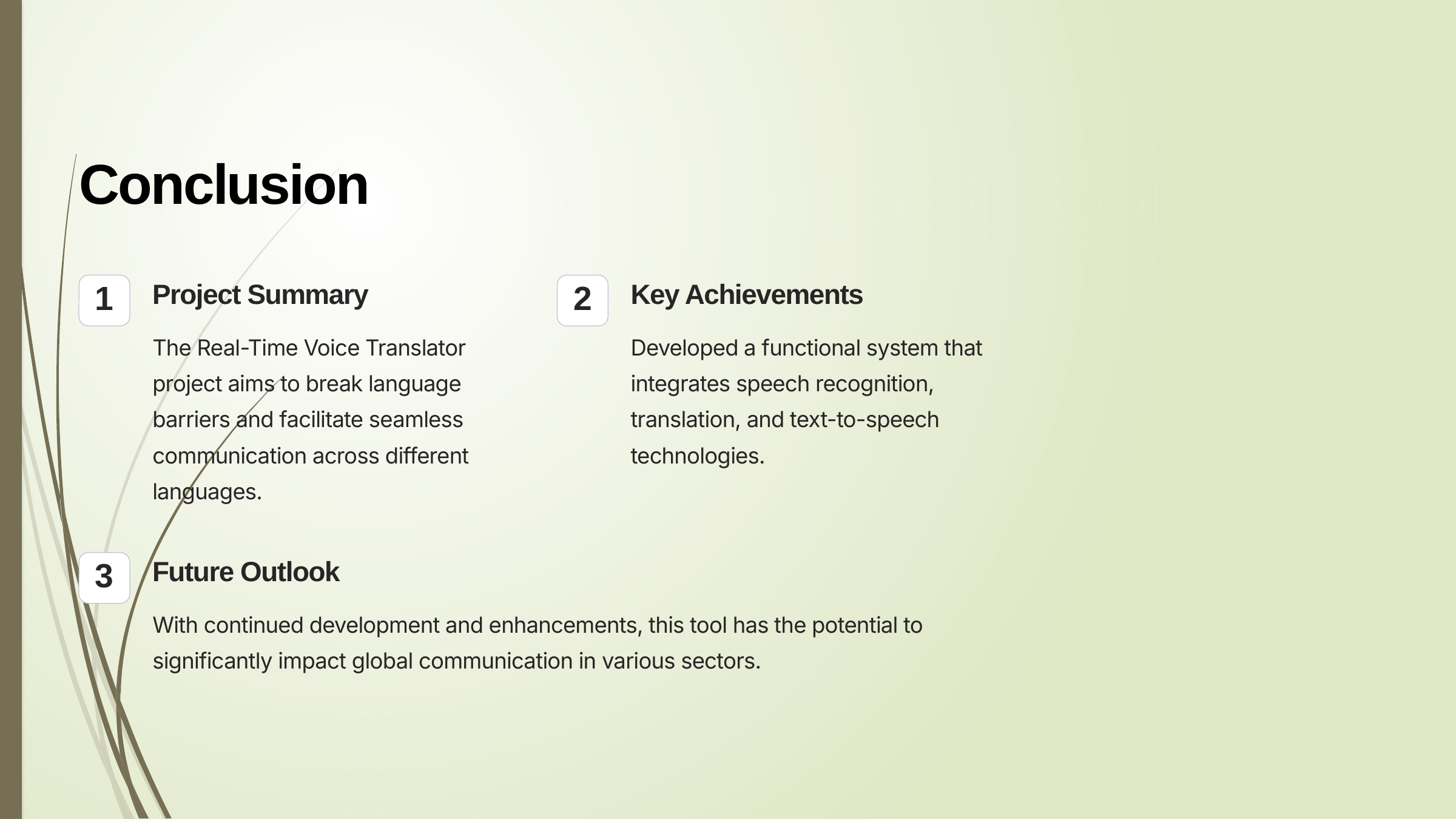

Conclusion

Project Summary

Key Achievements
1
2
The Real-Time Voice Translator project aims to break language barriers and facilitate seamless communication across different languages.
Developed a functional system that integrates speech recognition, translation, and text-to-speech technologies.

Future Outlook
3
With continued development and enhancements, this tool has the potential to significantly impact global communication in various sectors.